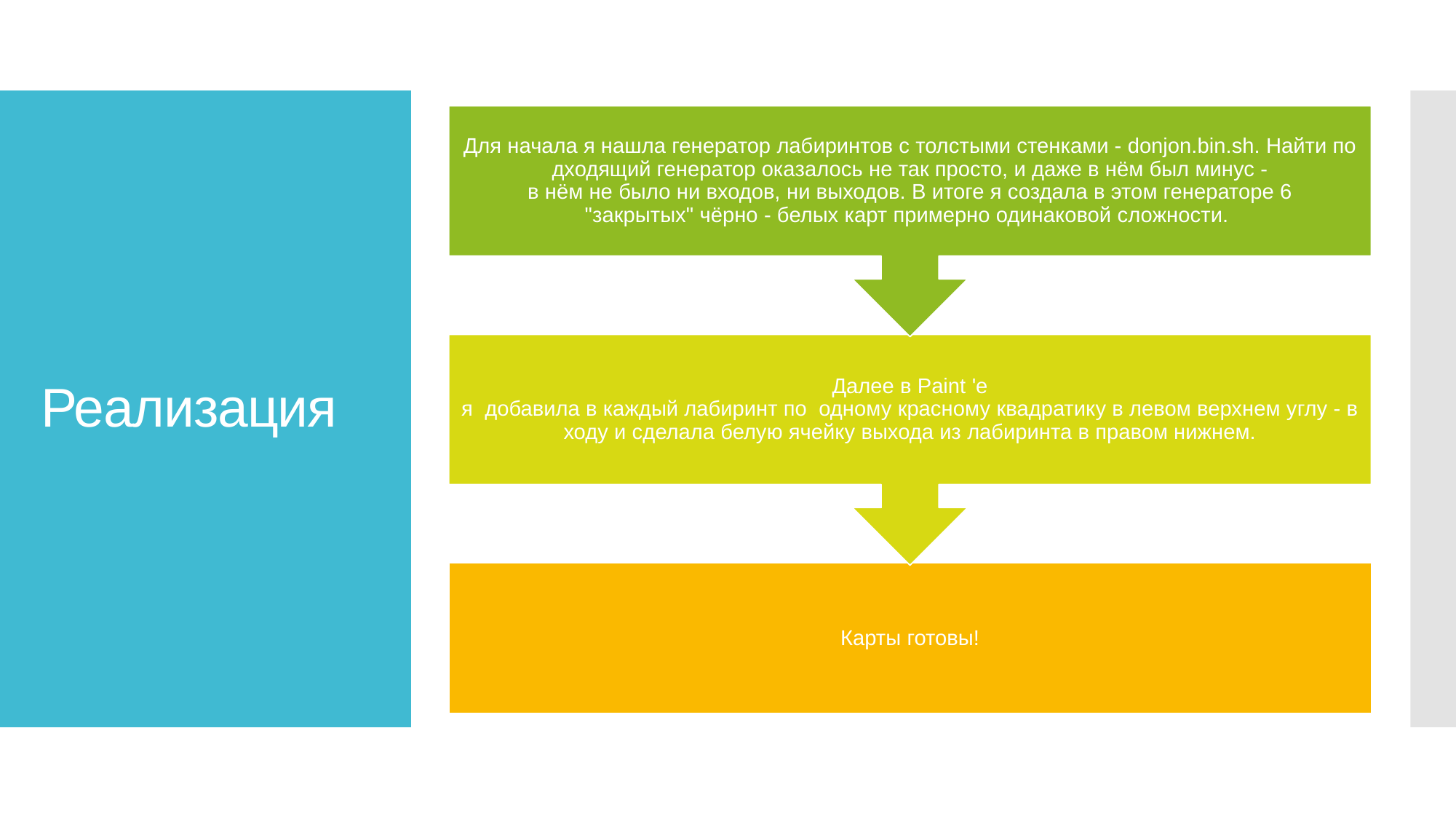

Карты готовы!
Далее в Paint 'е я  добавила в каждый лабиринт по  одному красному квадратику в левом верхнем углу - входу и сделала белую ячейку выхода из лабиринта в правом нижнем.
Для начала я нашла генератор лабиринтов с толстыми стенками - donjon.bin.sh. Найти подходящий генератор оказалось не так просто, и даже в нём был минус - в нём не было ни входов, ни выходов. В итоге я создала в этом генераторе 6 "закрытых" чёрно - белых карт примерно одинаковой сложности.
# Реализация